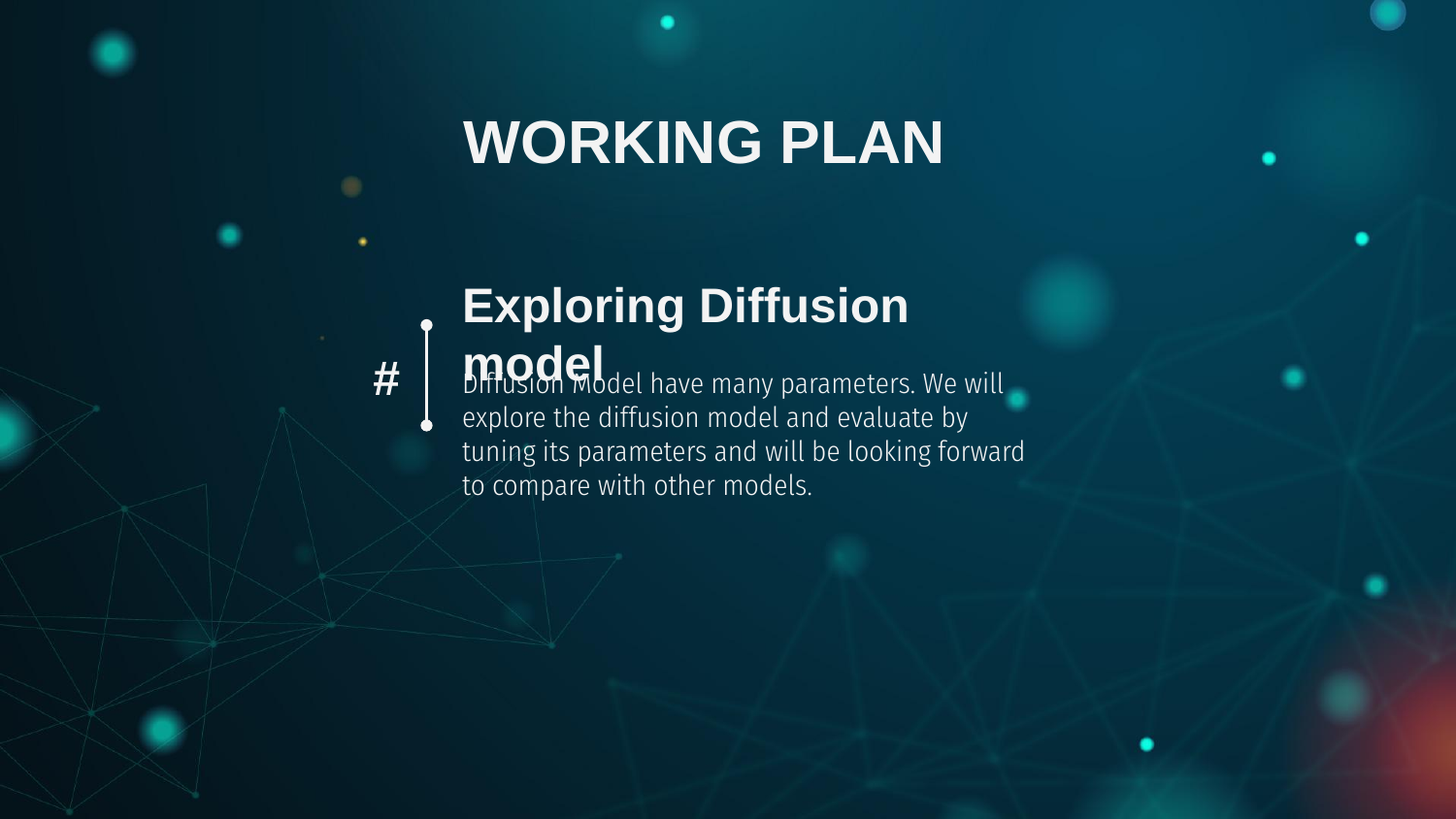

WORKING PLAN
# Exploring Diffusion model
#
Diffusion Model have many parameters. We will explore the diffusion model and evaluate by tuning its parameters and will be looking forward to compare with other models.